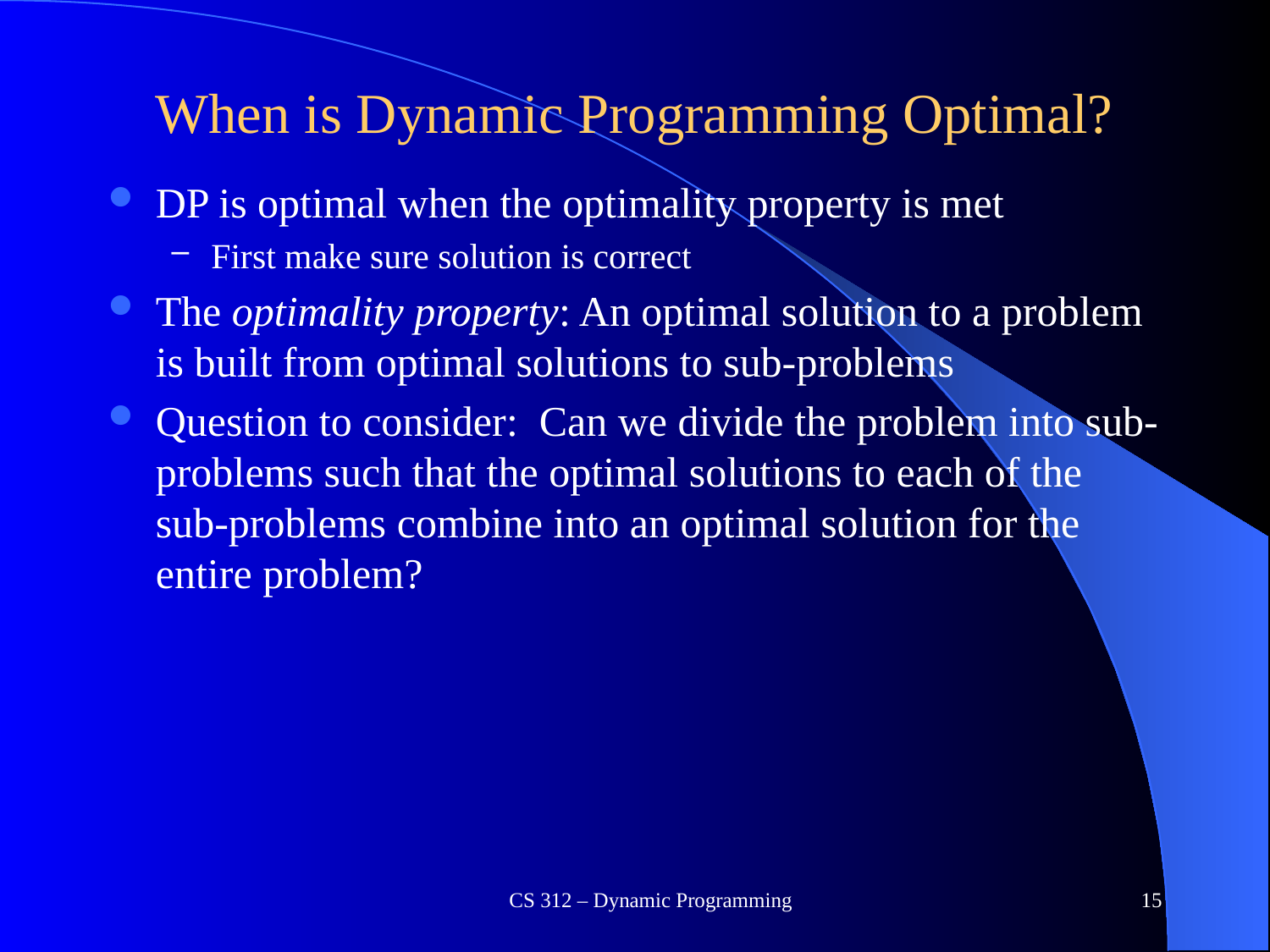

# When is Dynamic Programming Optimal?
DP is optimal when the optimality property is met
First make sure solution is correct
The optimality property: An optimal solution to a problem is built from optimal solutions to sub-problems
Question to consider:  Can we divide the problem into sub-problems such that the optimal solutions to each of the sub-problems combine into an optimal solution for the entire problem?
CS 312 – Dynamic Programming
15